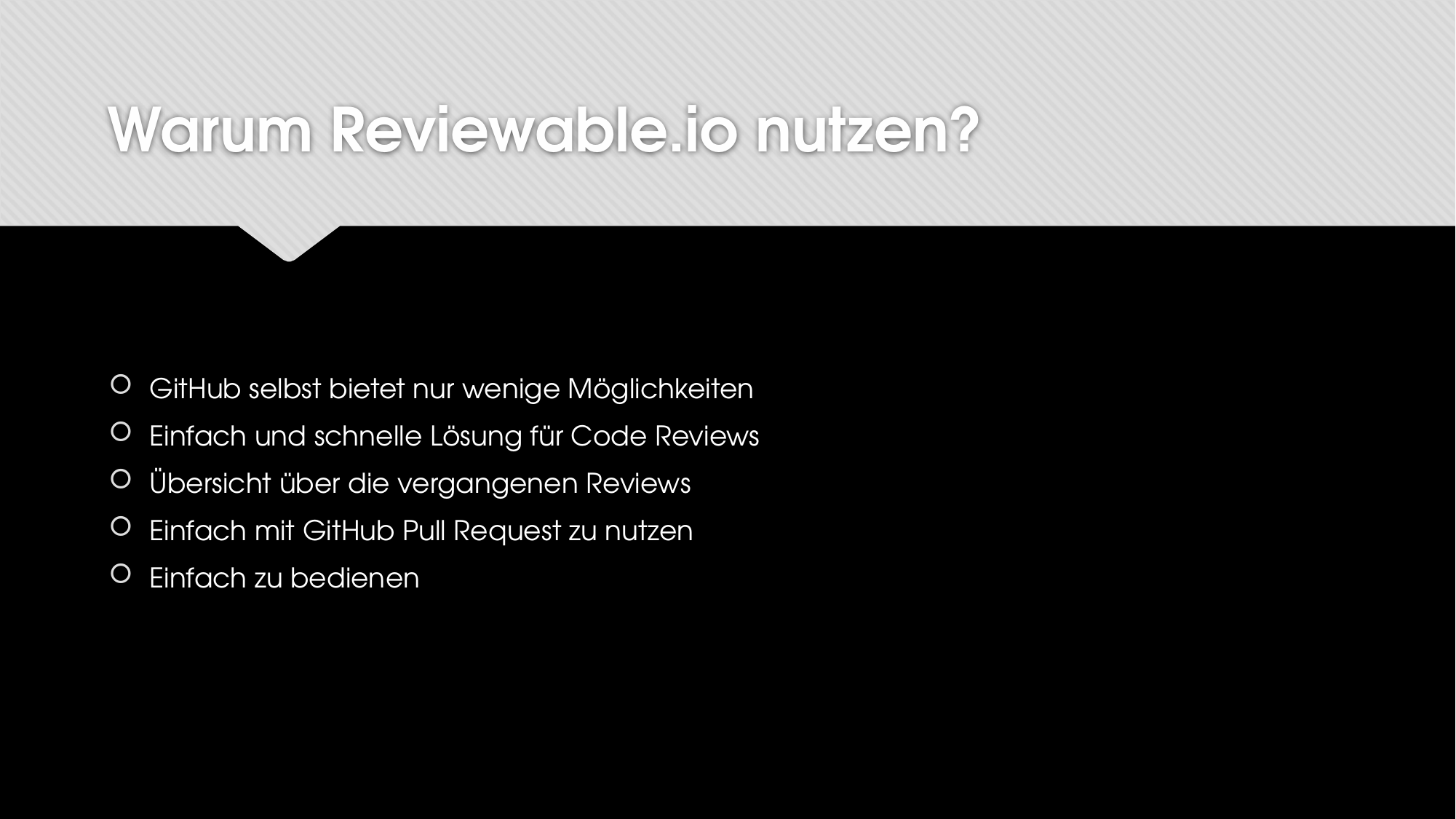

# Warum Reviewable.io nutzen?
GitHub selbst bietet nur wenige Möglichkeiten
Einfach und schnelle Lösung für Code Reviews
Übersicht über die vergangenen Reviews
Einfach mit GitHub Pull Request zu nutzen
Einfach zu bedienen